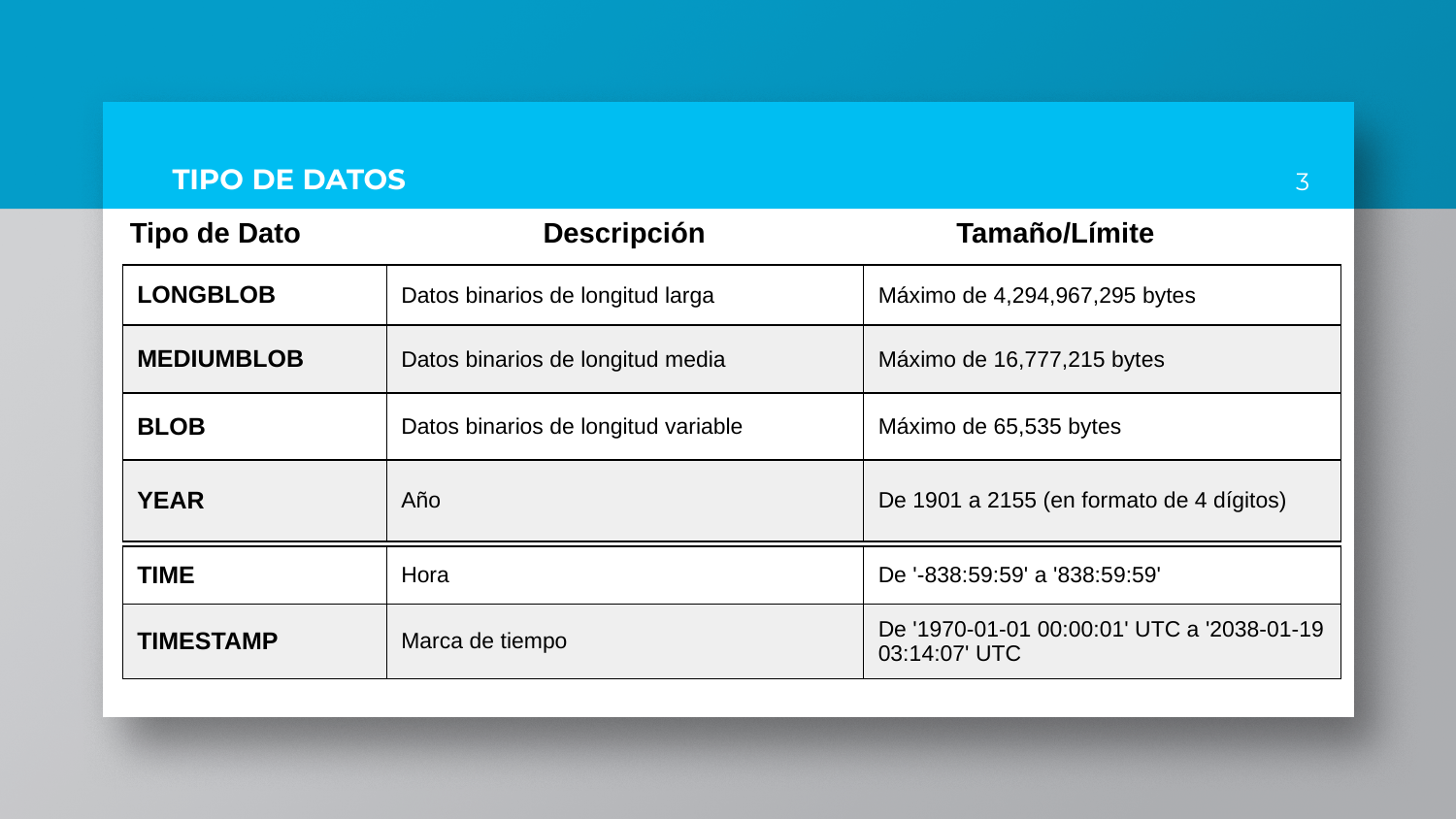

# TIPO DE DATOS
3
| Tipo de Dato | Descripción | Tamaño/Límite |
| --- | --- | --- |
| LONGBLOB | Datos binarios de longitud larga | Máximo de 4,294,967,295 bytes |
| --- | --- | --- |
| MEDIUMBLOB | Datos binarios de longitud media | Máximo de 16,777,215 bytes |
| BLOB | Datos binarios de longitud variable | Máximo de 65,535 bytes |
| YEAR | Año | De 1901 a 2155 (en formato de 4 dígitos) |
| TIME | Hora | De '-838:59:59' a '838:59:59' |
| --- | --- | --- |
| TIMESTAMP | Marca de tiempo | De '1970-01-01 00:00:01' UTC a '2038-01-19 03:14:07' UTC |